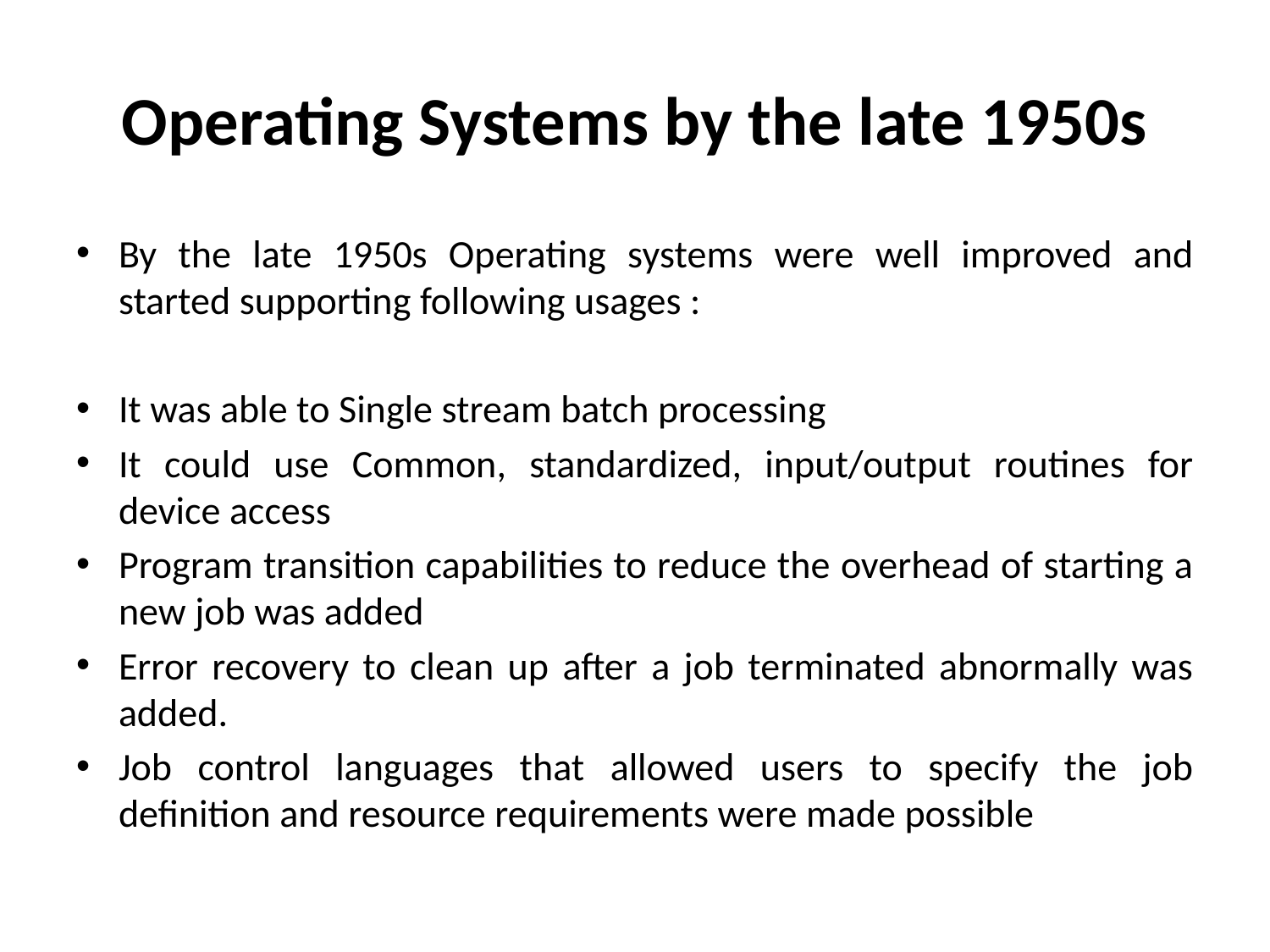

# Operating Systems by the late 1950s
By the late 1950s Operating systems were well improved and started supporting following usages :

It was able to Single stream batch processing
It could use Common, standardized, input/output routines for device access
Program transition capabilities to reduce the overhead of starting a new job was added
Error recovery to clean up after a job terminated abnormally was added.
Job control languages that allowed users to specify the job definition and resource requirements were made possible